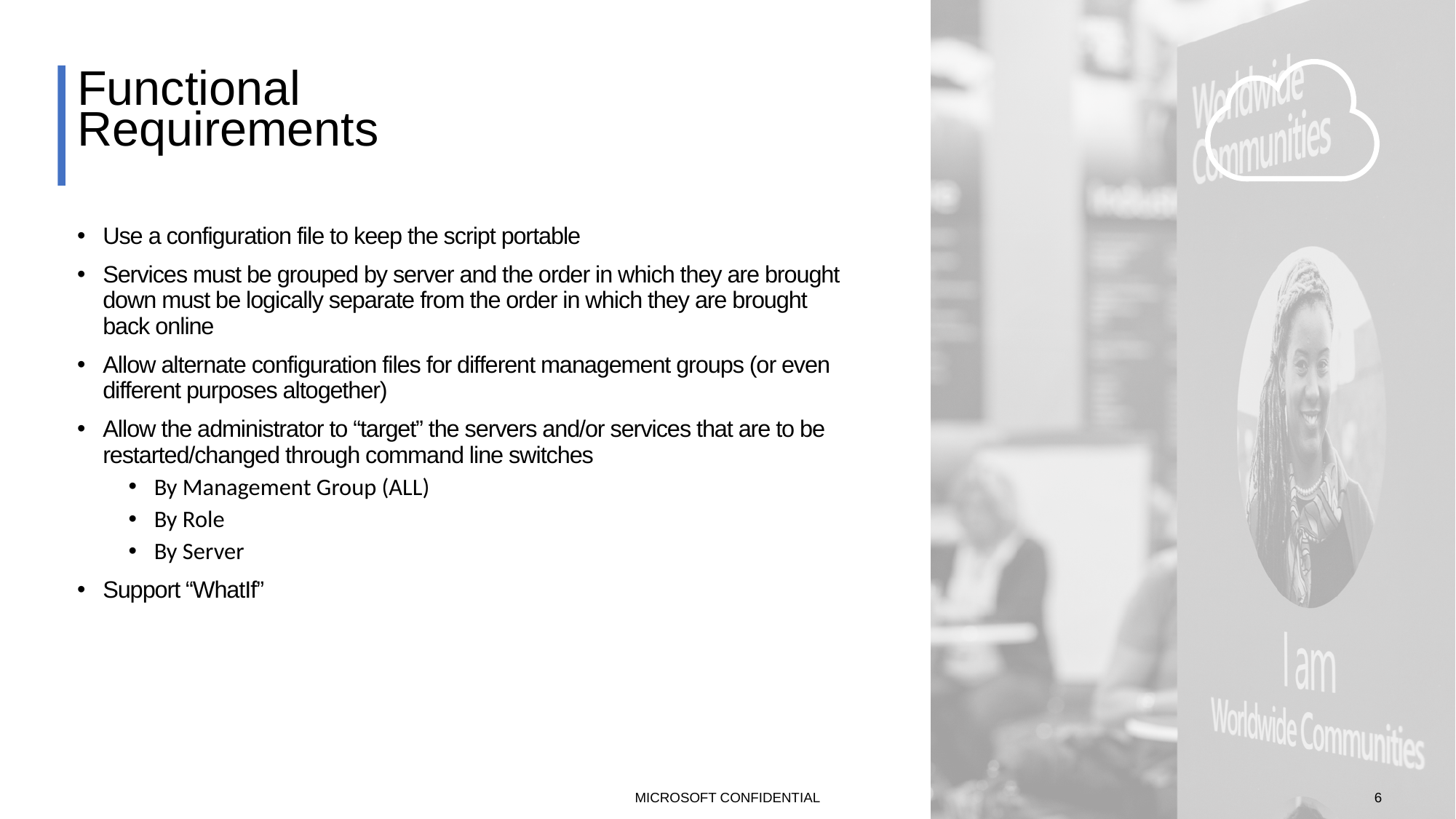

# Functional Requirements
Use a configuration file to keep the script portable
Services must be grouped by server and the order in which they are brought down must be logically separate from the order in which they are brought back online
Allow alternate configuration files for different management groups (or even different purposes altogether)
Allow the administrator to “target” the servers and/or services that are to be restarted/changed through command line switches
By Management Group (ALL)
By Role
By Server
Support “WhatIf”
MICROSOFT CONFIDENTIAL
6